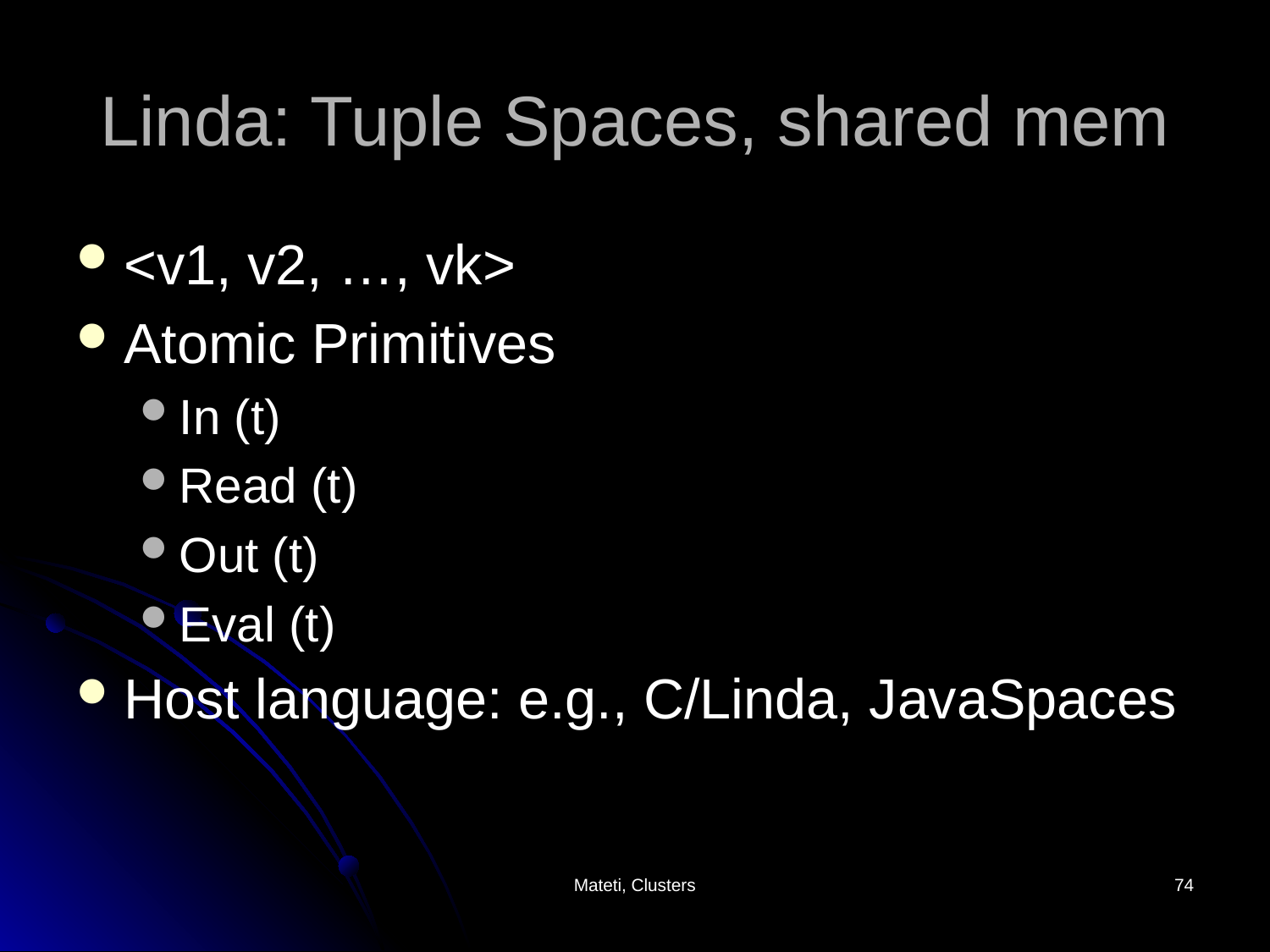

# Linda: Tuple Spaces, shared mem
<v1, v2, …, vk>
Atomic Primitives
In (t)
Read (t)
Out (t)
Eval (t)
Host language: e.g., C/Linda, JavaSpaces
Mateti, Clusters
74